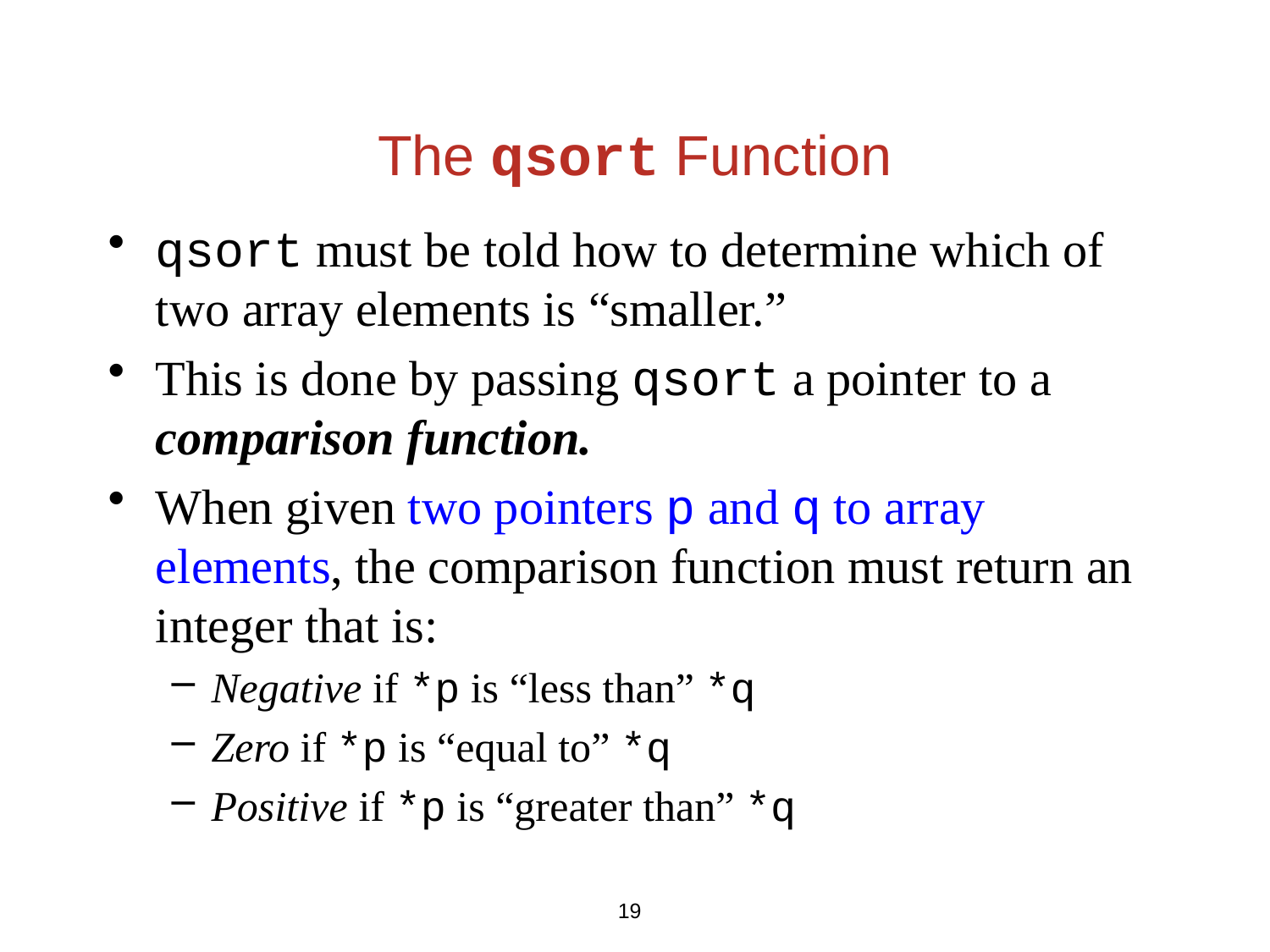

The qsort Function
qsort must be told how to determine which of two array elements is “smaller.”
This is done by passing qsort a pointer to a comparison function.
When given two pointers p and q to array elements, the comparison function must return an integer that is:
Negative if *p is “less than” *q
Zero if *p is “equal to” *q
Positive if *p is “greater than” *q
19